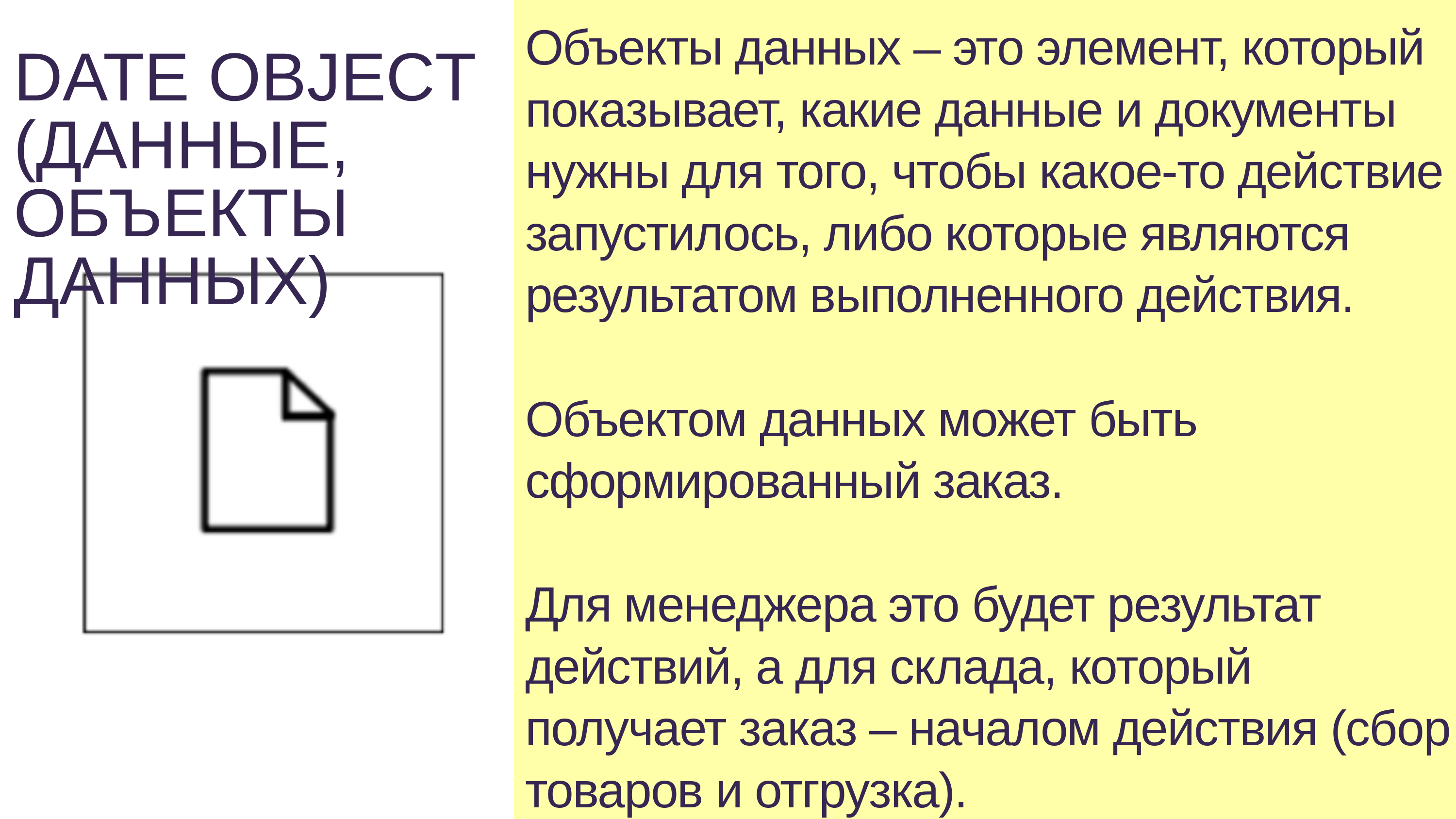

Объекты данных – это элемент, который показывает, какие данные и документы нужны для того, чтобы какое-то действие запустилось, либо которые являются результатом выполненного действия.

Объектом данных может быть сформированный заказ.

Для менеджера это будет результат действий, а для склада, который получает заказ – началом действия (сбор товаров и отгрузка).

DATE OBJECT (ДАННЫЕ, ОБЪЕКТЫ ДАННЫХ)